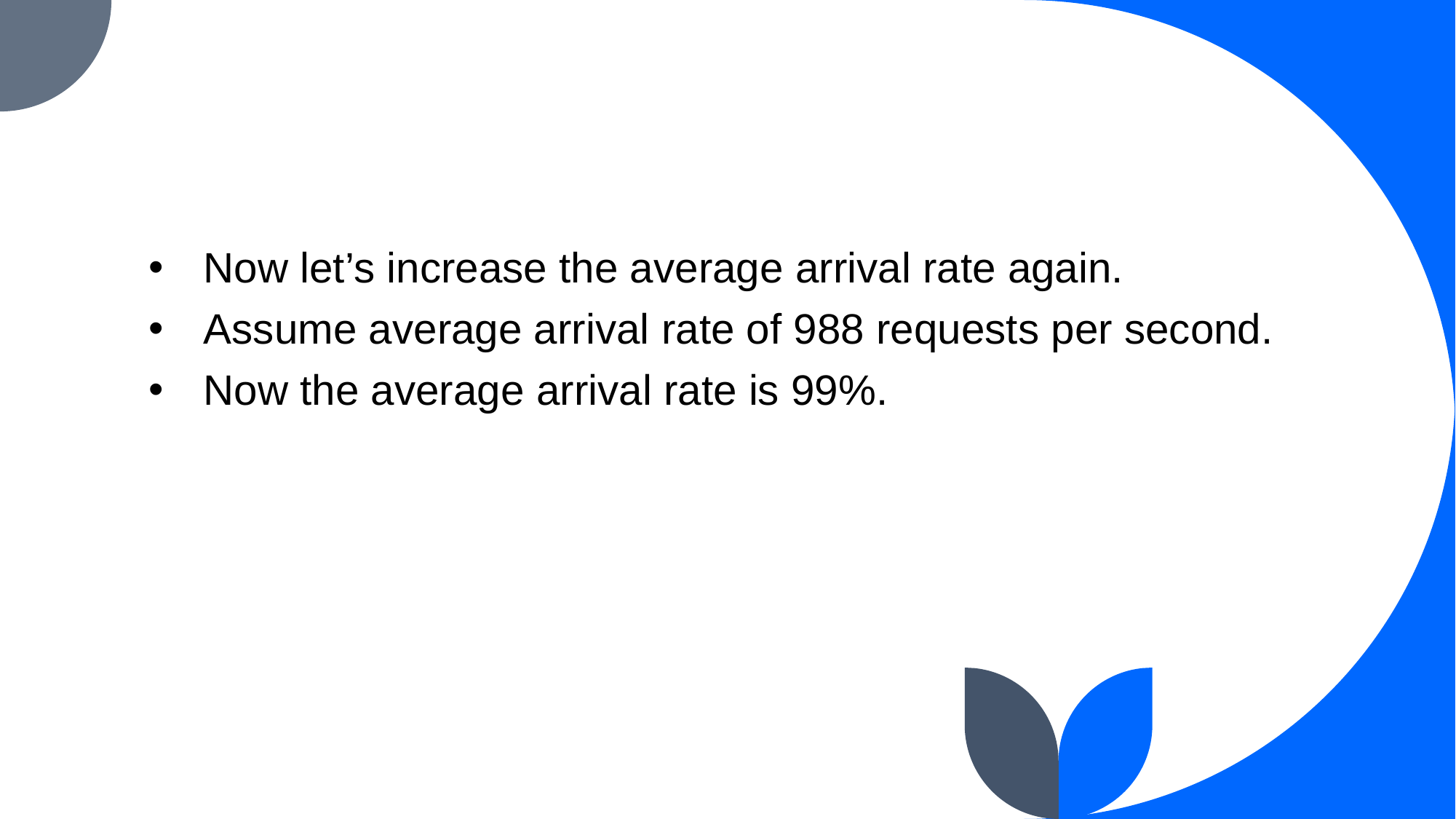

#
Now let’s increase the average arrival rate again.
Assume average arrival rate of 988 requests per second.
Now the average arrival rate is 99%.